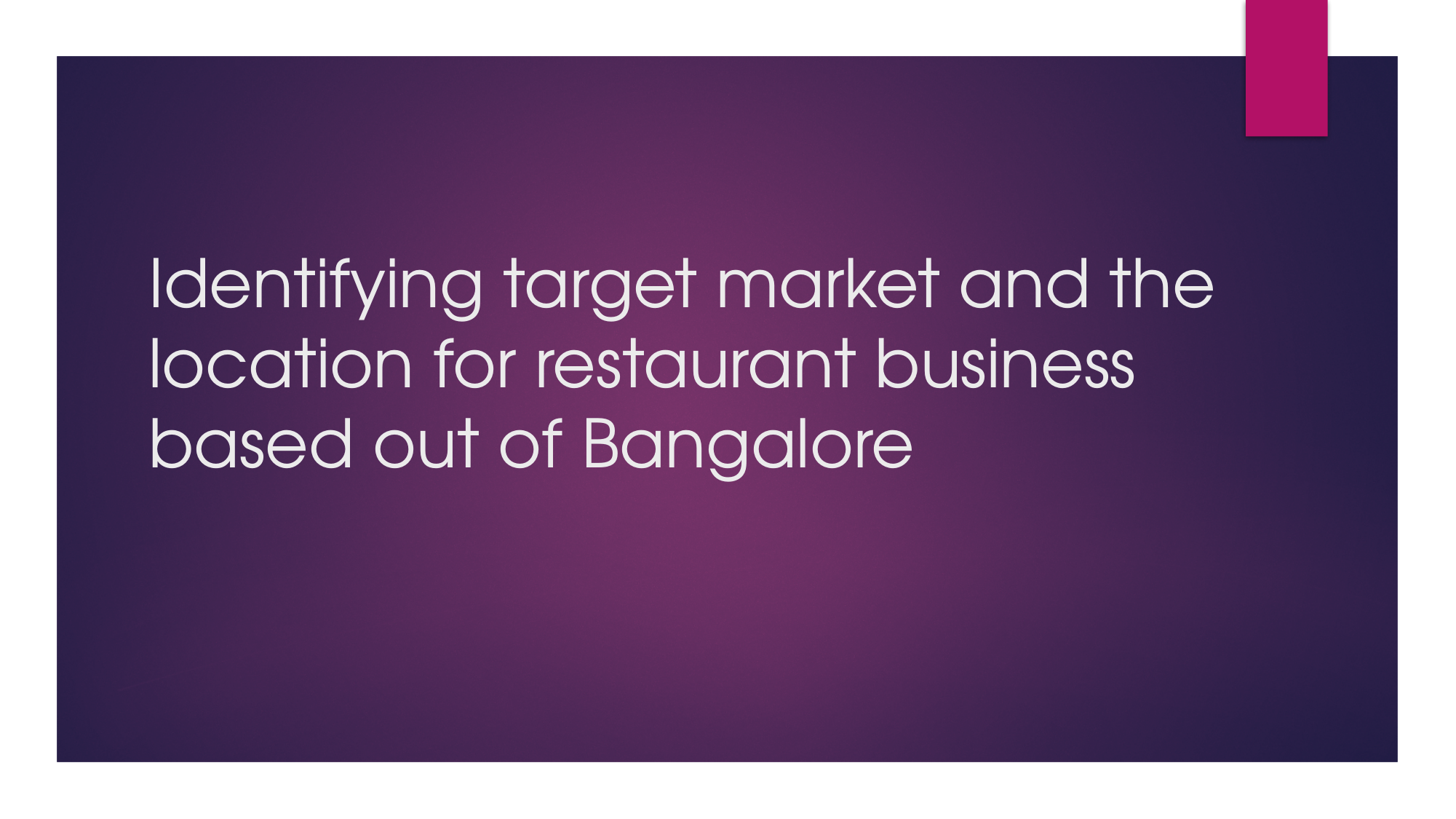

# Identifying target market and the location for restaurant business based out of Bangalore